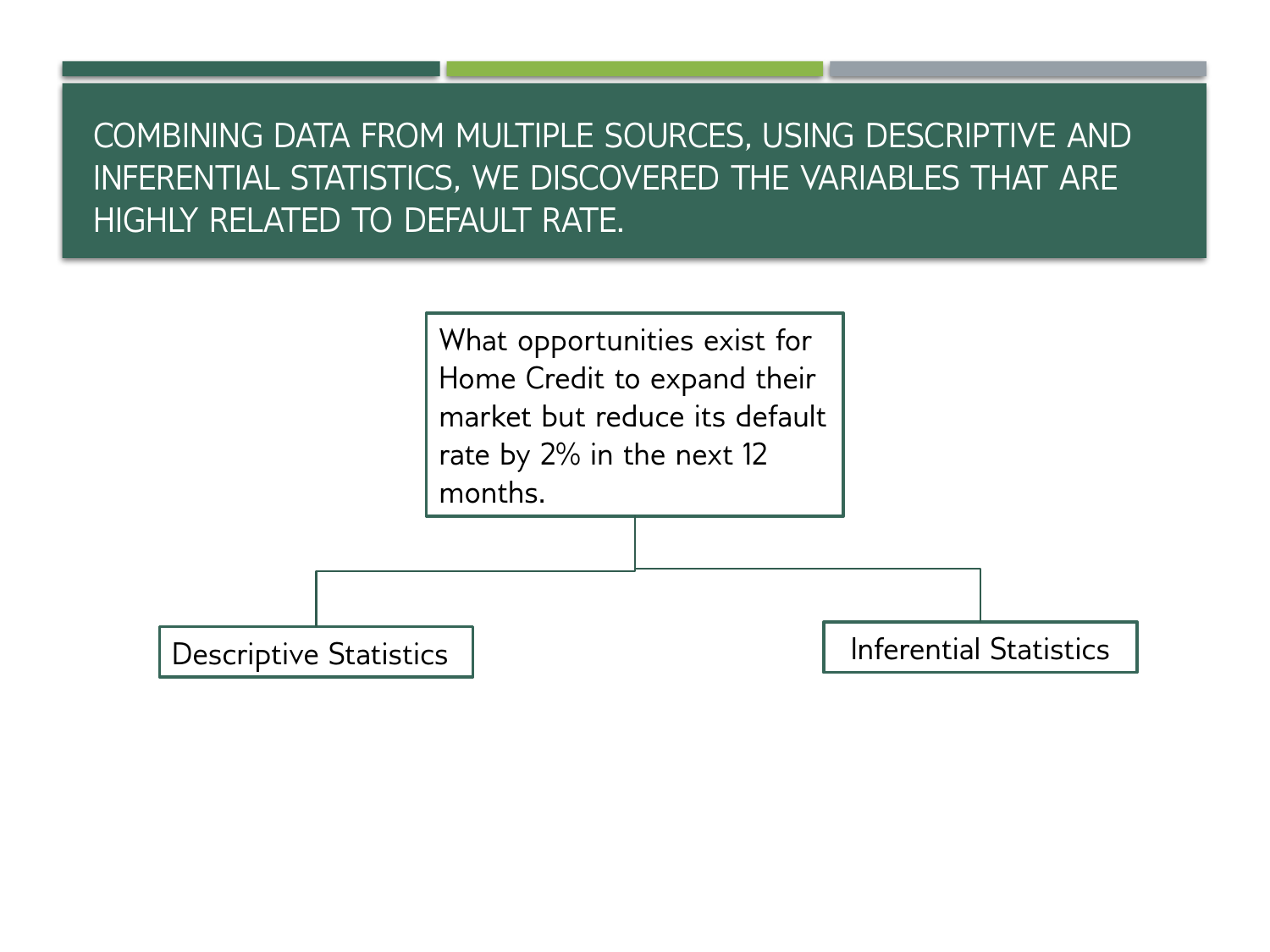

# Combining data from multiple sources, using descriptive and Inferential statistics, we discovered the variables that are highly related to default rate.
What opportunities exist for Home Credit to expand their market but reduce its default rate by 2% in the next 12 months.
Inferential Statistics
Descriptive Statistics